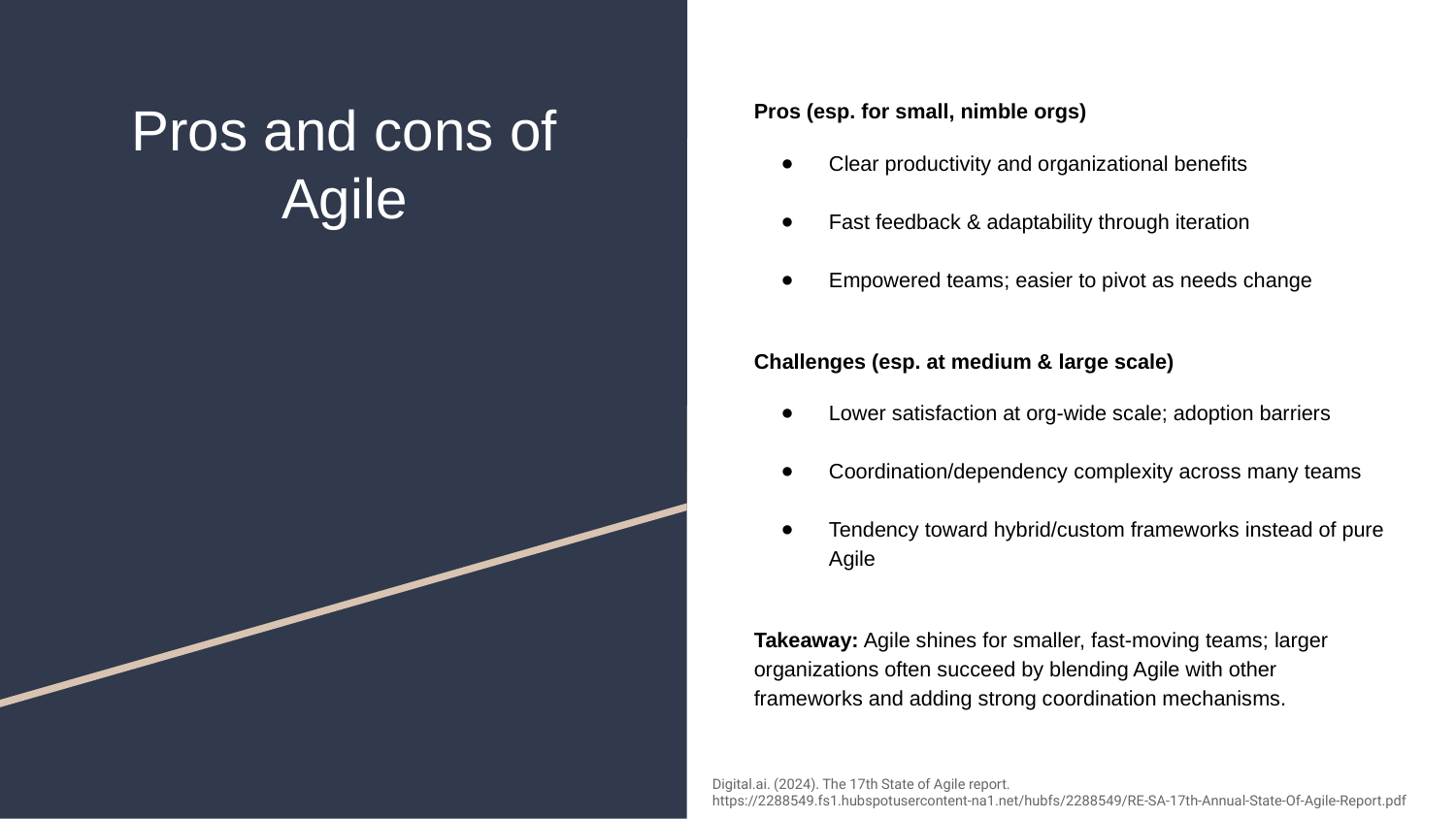

# Pros and cons of Agile
Pros (esp. for small, nimble orgs)
Clear productivity and organizational benefits
Fast feedback & adaptability through iteration
Empowered teams; easier to pivot as needs change
Challenges (esp. at medium & large scale)
Lower satisfaction at org-wide scale; adoption barriers
Coordination/dependency complexity across many teams
Tendency toward hybrid/custom frameworks instead of pure Agile
Takeaway: Agile shines for smaller, fast-moving teams; larger organizations often succeed by blending Agile with other frameworks and adding strong coordination mechanisms.

Digital.ai. (2024). The 17th State of Agile report. https://2288549.fs1.hubspotusercontent-na1.net/hubfs/2288549/RE-SA-17th-Annual-State-Of-Agile-Report.pdf